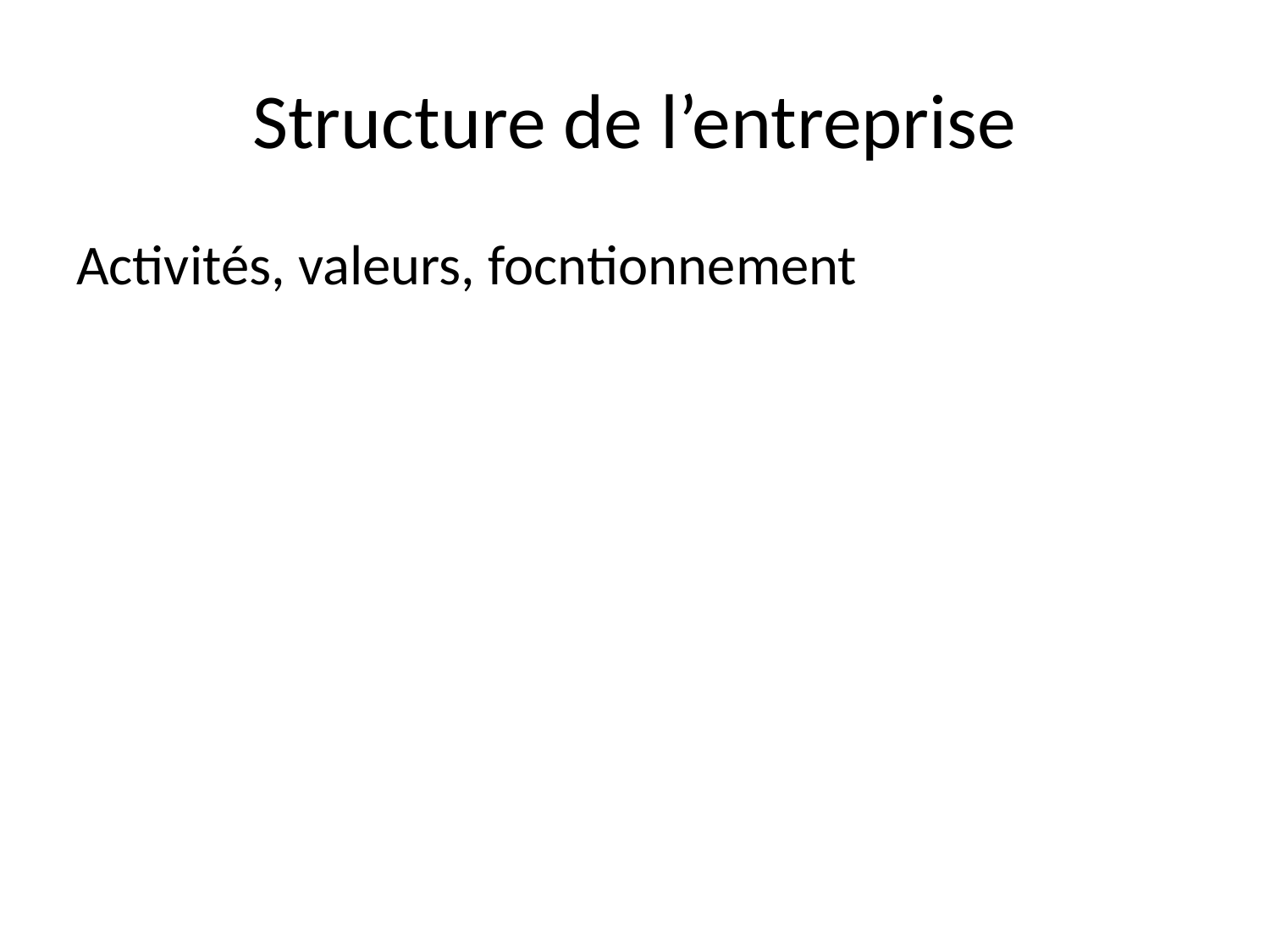

# Structure de l’entreprise
Activités, valeurs, focntionnement